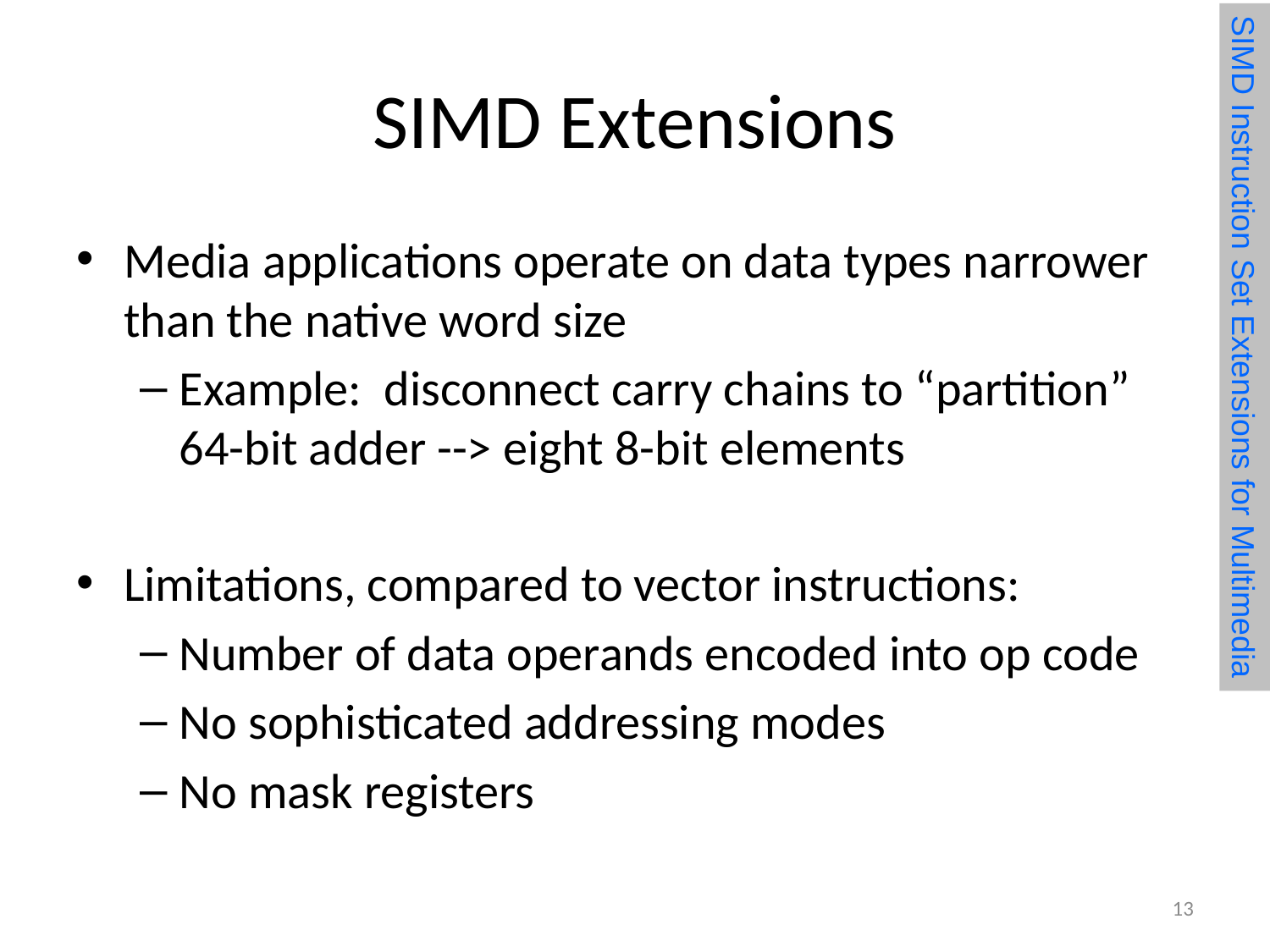

# SIMD Extensions
Media applications operate on data types narrower than the native word size
Example:  disconnect carry chains to “partition” 64-bit adder --> eight 8-bit elements

Limitations, compared to vector instructions:
Number of data operands encoded into op code
No sophisticated addressing modes
No mask registers
SIMD Instruction Set Extensions for Multimedia
13